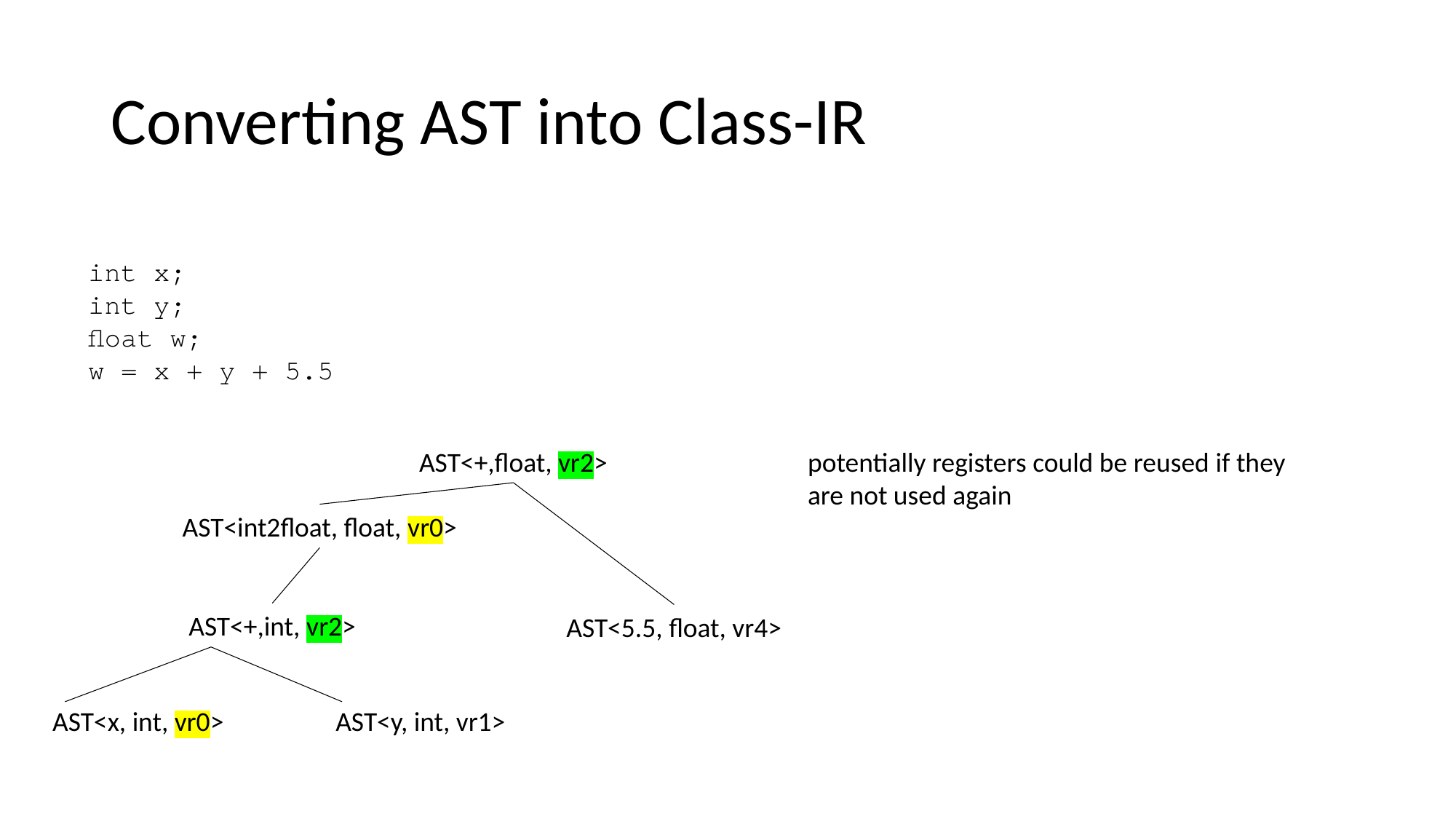

# Converting AST into Class-IR
int x;
int y;
float w;
w = x + y + 5.5
AST<+,float, vr2>
potentially registers could be reused if they
are not used again
AST<int2float, float, vr0>
AST<+,int, vr2>
AST<5.5, float, vr4>
AST<x, int, vr0>
AST<y, int, vr1>